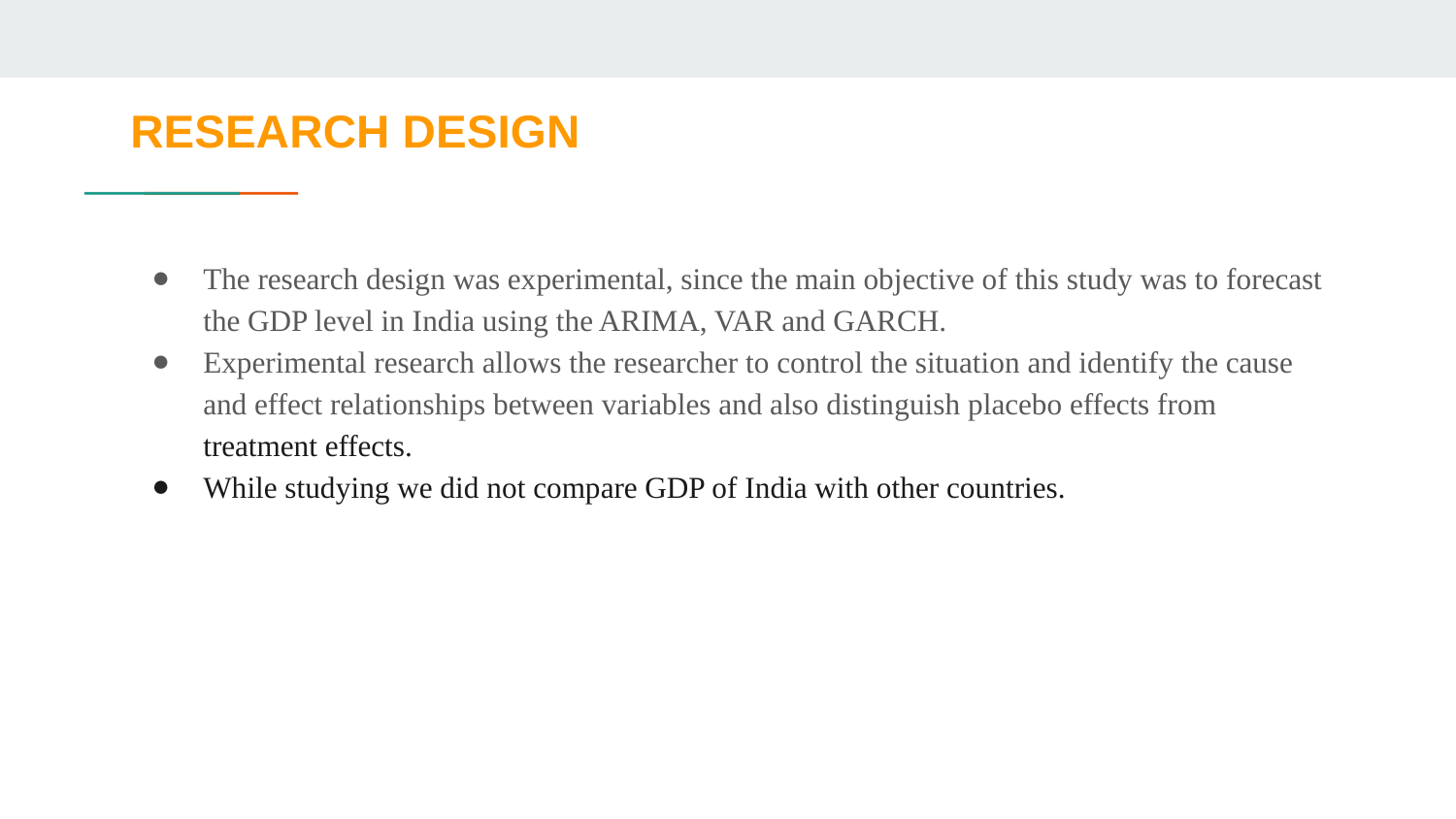

# RESEARCH DESIGN
The research design was experimental, since the main objective of this study was to forecast the GDP level in India using the ARIMA, VAR and GARCH.
Experimental research allows the researcher to control the situation and identify the cause and effect relationships between variables and also distinguish placebo effects from treatment effects.
While studying we did not compare GDP of India with other countries.